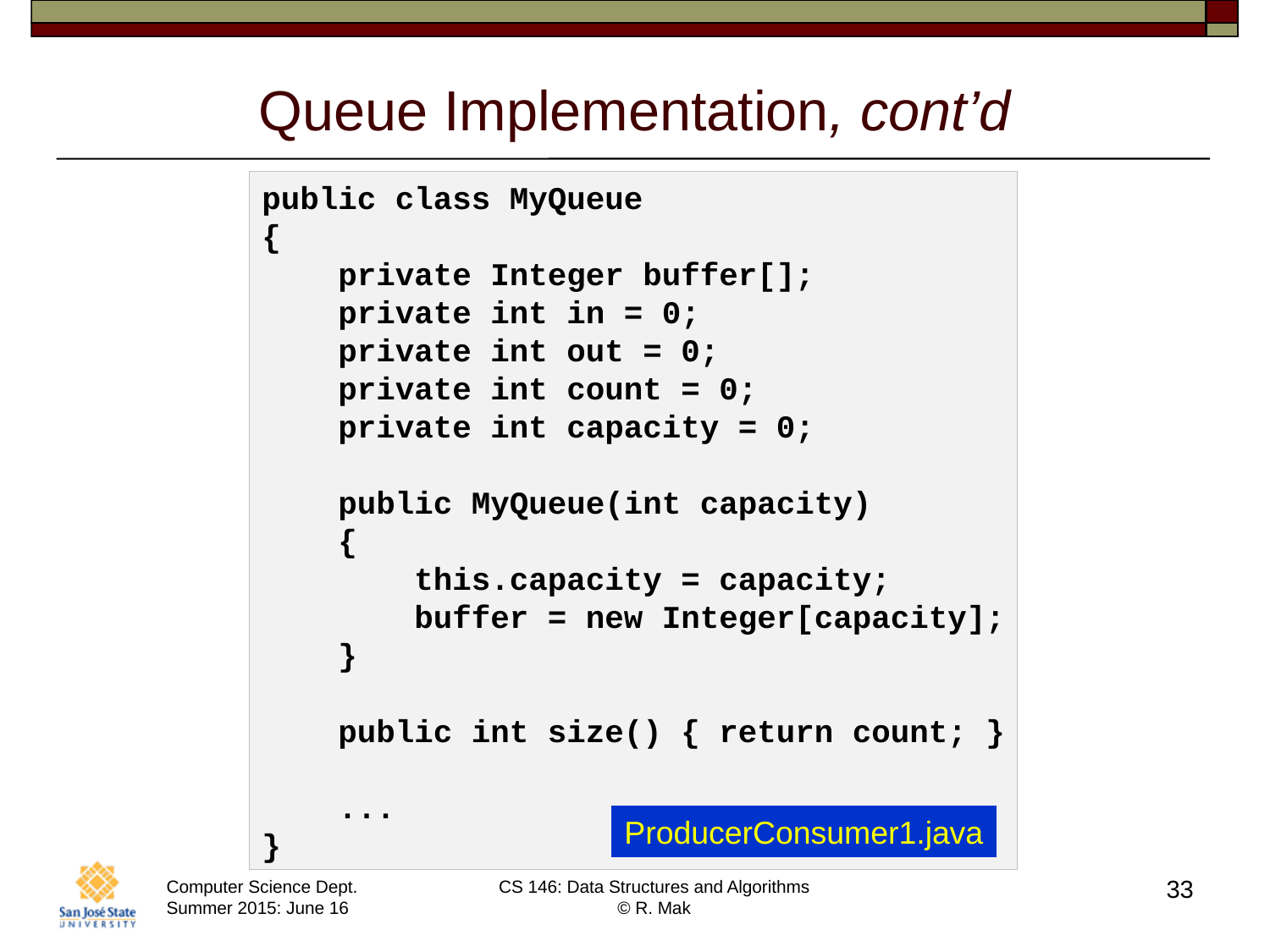

# Queue Implementation, cont’d
public class MyQueue
{
    private Integer buffer[];
    private int in = 0;
    private int out = 0;
    private int count = 0;
    private int capacity = 0;

    public MyQueue(int capacity)
    {
        this.capacity = capacity;
        buffer = new Integer[capacity];
    }

    public int size() { return count; }

    ...
}
ProducerConsumer1.java
33